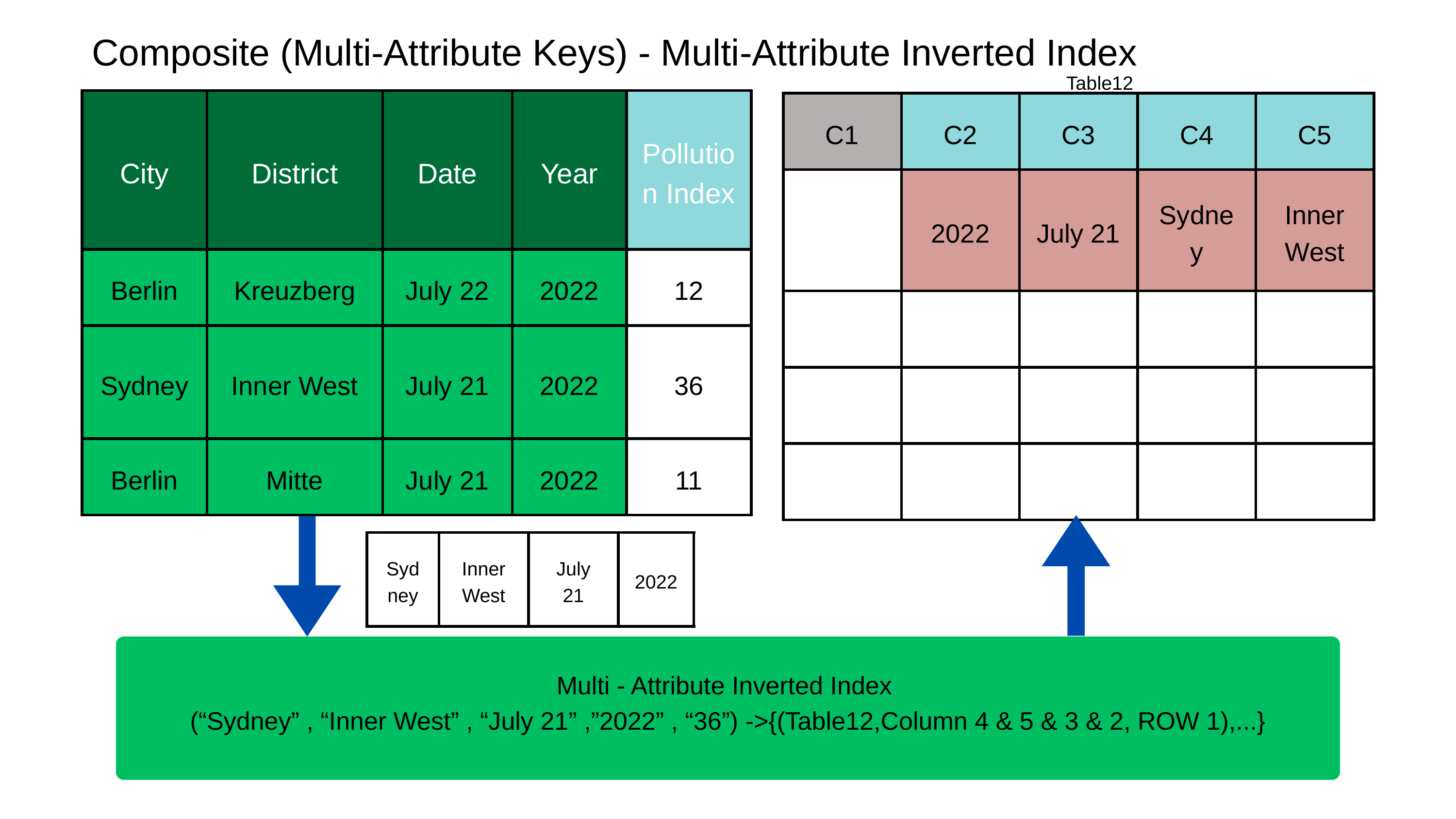

Composite (Multi-Attribute Keys) - Multi-Attribute Inverted Index
Table12
| City | District | Date | Year | Pollution Index |
| --- | --- | --- | --- | --- |
| Berlin | Kreuzberg | July 22 | 2022 | 12 |
| Sydney | Inner West | July 21 | 2022 | 36 |
| Berlin | Mitte | July 21 | 2022 | 11 |
| C1 | C2 | C3 | C4 | C5 |
| --- | --- | --- | --- | --- |
|  | 2022 | July 21 | Sydney | Inner West |
|  |  |  |  |  |
|  |  |  |  |  |
|  |  |  |  |  |
| Sydney | Inner West | July 21 | 2022 |
| --- | --- | --- | --- |

Multi - Attribute Inverted Index
(“Sydney” , “Inner West” , “July 21” ,”2022” , “36”) ->{(Table12,Column 4 & 5 & 3 & 2, ROW 1),...}